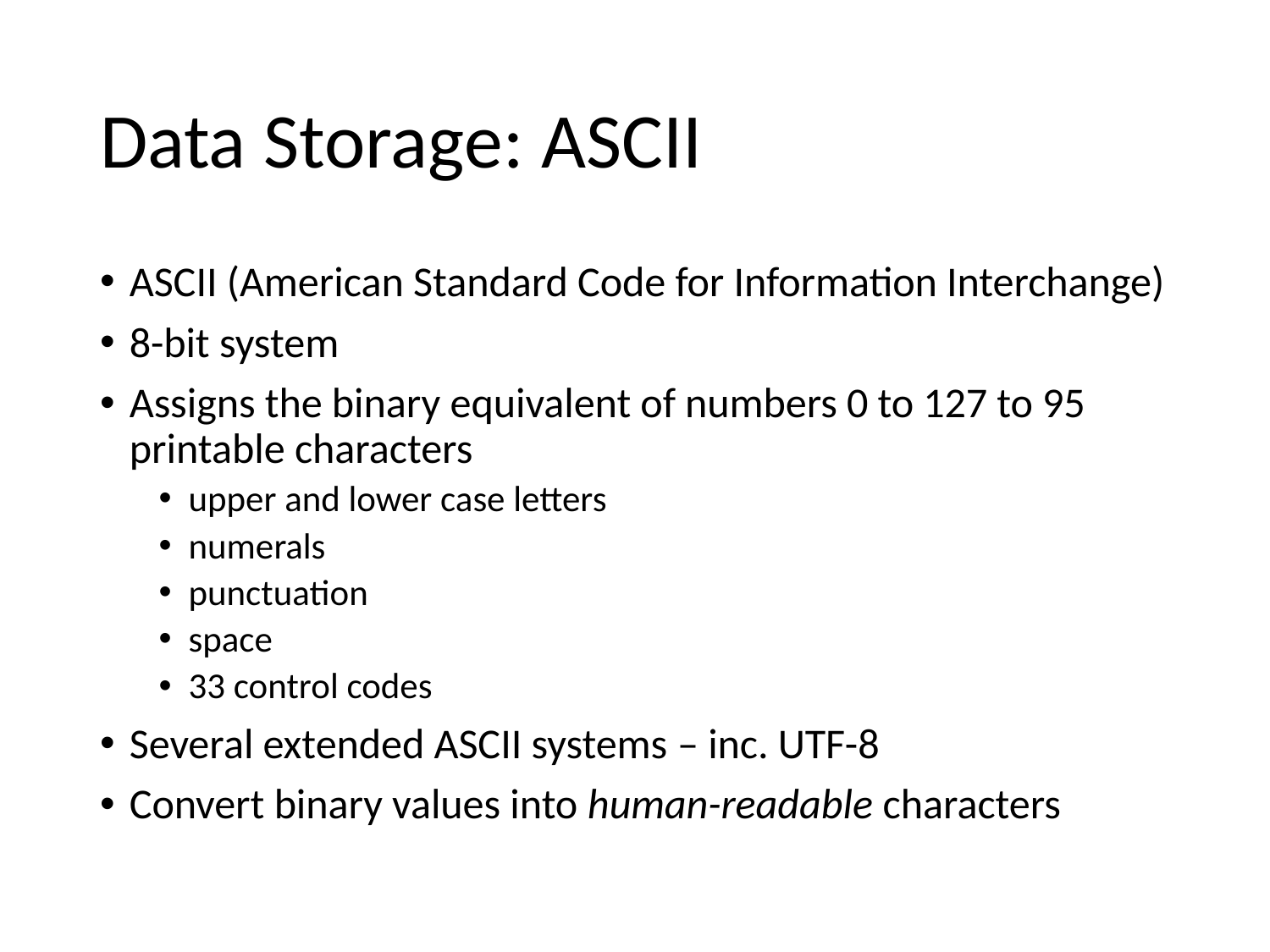

# Data Storage: ASCII
ASCII (American Standard Code for Information Interchange)
8-bit system
Assigns the binary equivalent of numbers 0 to 127 to 95 printable characters
upper and lower case letters
numerals
punctuation
space
33 control codes
Several extended ASCII systems – inc. UTF-8
Convert binary values into human-readable characters